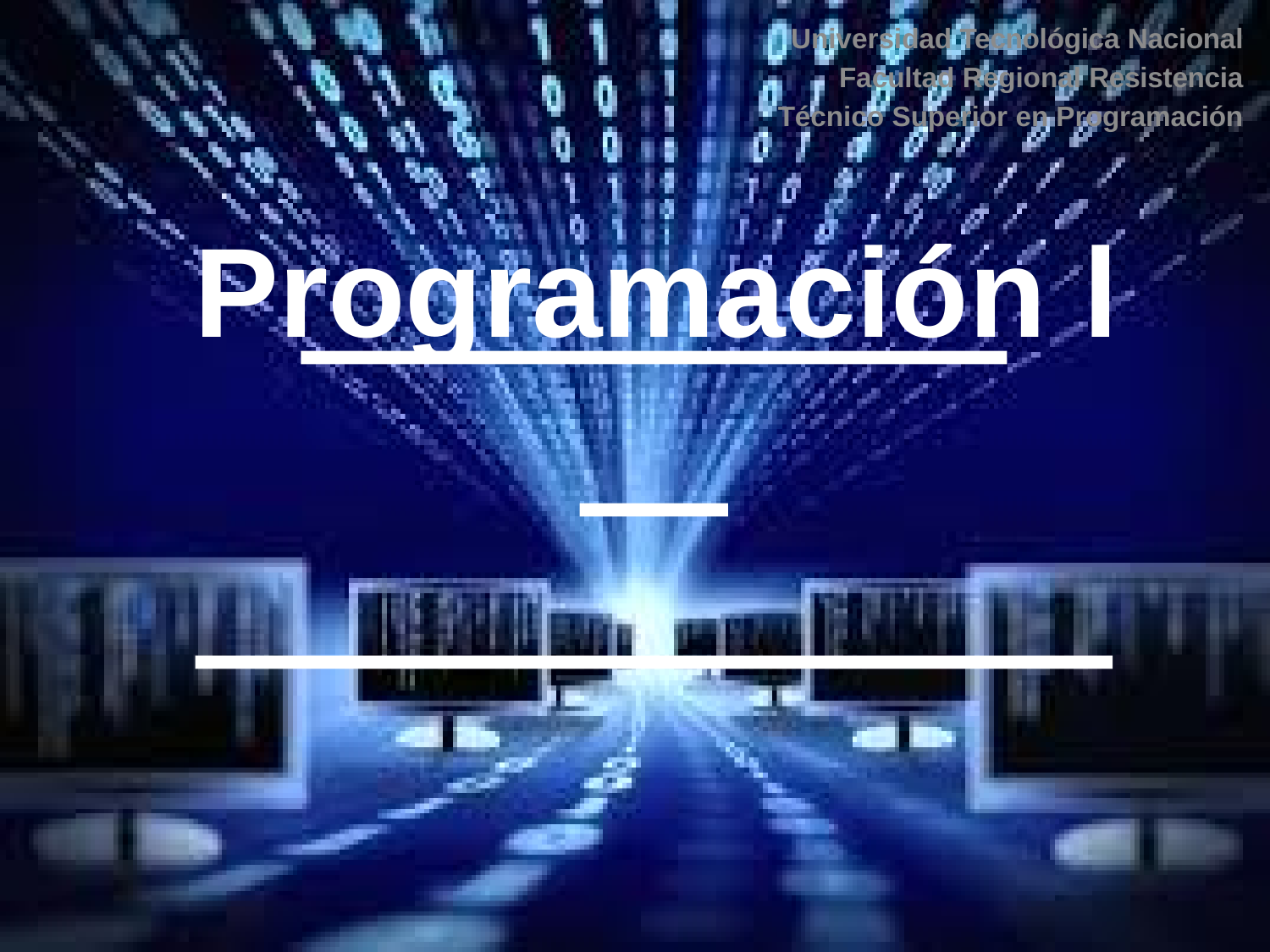

# Universidad Tecnológica Nacional Facultad Regional Resistencia Técnico Superior en Programación
Programación	l